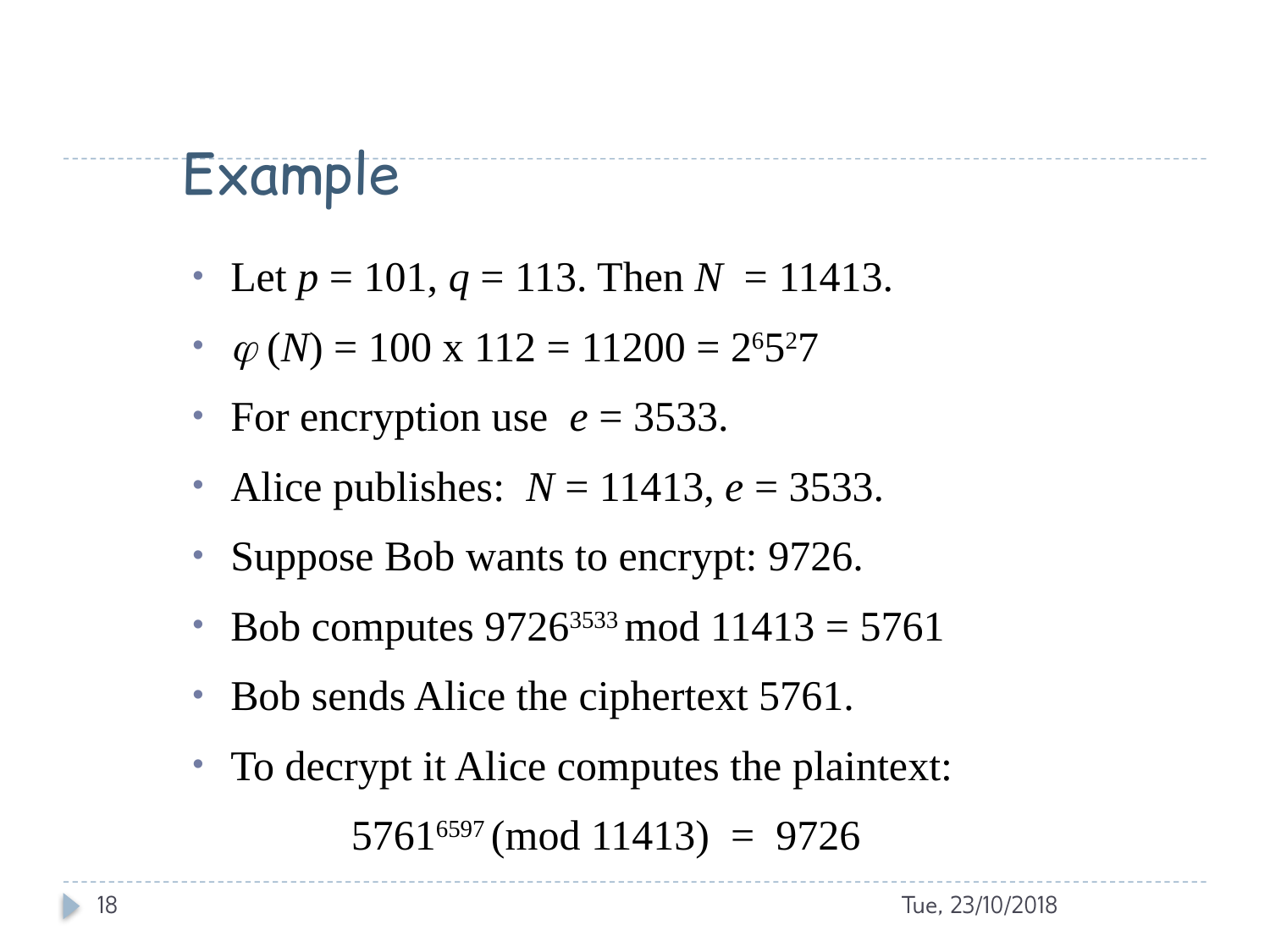

# Example
Let p = 101, q = 113. Then N  = 11413.
ϕ (N) = 100 x 112 = 11200 = 26527
For encryption use  e = 3533.
Alice publishes:  N = 11413, e = 3533.
Suppose Bob wants to encrypt: 9726.
Bob computes 97263533 mod 11413 = 5761
Bob sends Alice the ciphertext 5761.
To decrypt it Alice computes the plaintext:
               57616597 (mod 11413)  =  9726
18
Tue, 23/10/2018